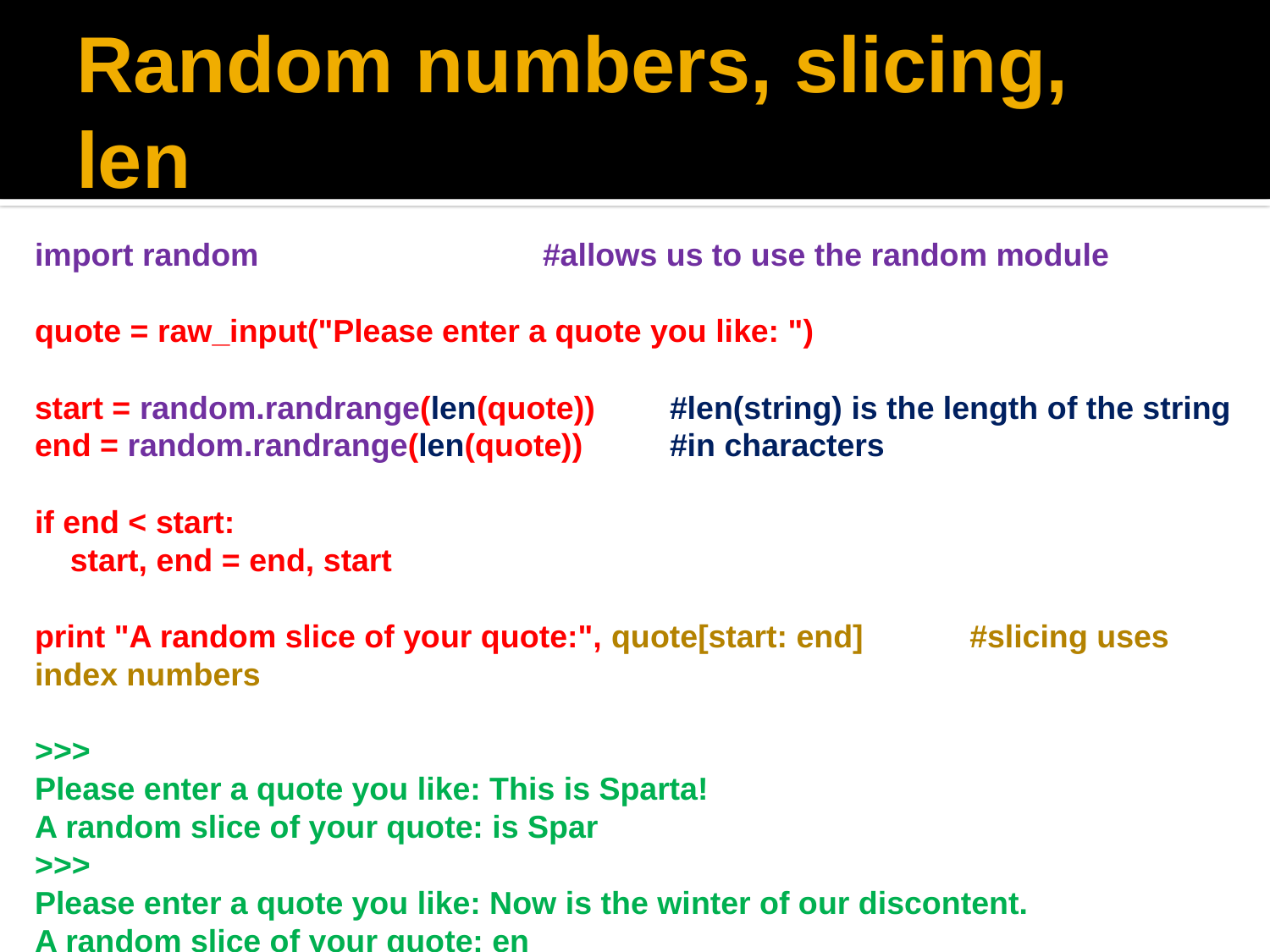

# Random numbers, slicing, len
import random			#allows us to use the random module

quote = raw_input("Please enter a quote you like: ")

start = random.randrange(len(quote))	#len(string) is the length of the string
end = random.randrange(len(quote))	#in characters

if end < start:
    start, end = end, start

print "A random slice of your quote:", quote[start: end]            #slicing uses index numbers

>>>
Please enter a quote you like: This is Sparta!
A random slice of your quote: is Spar
>>>
Please enter a quote you like: Now is the winter of our discontent.
A random slice of your quote: en